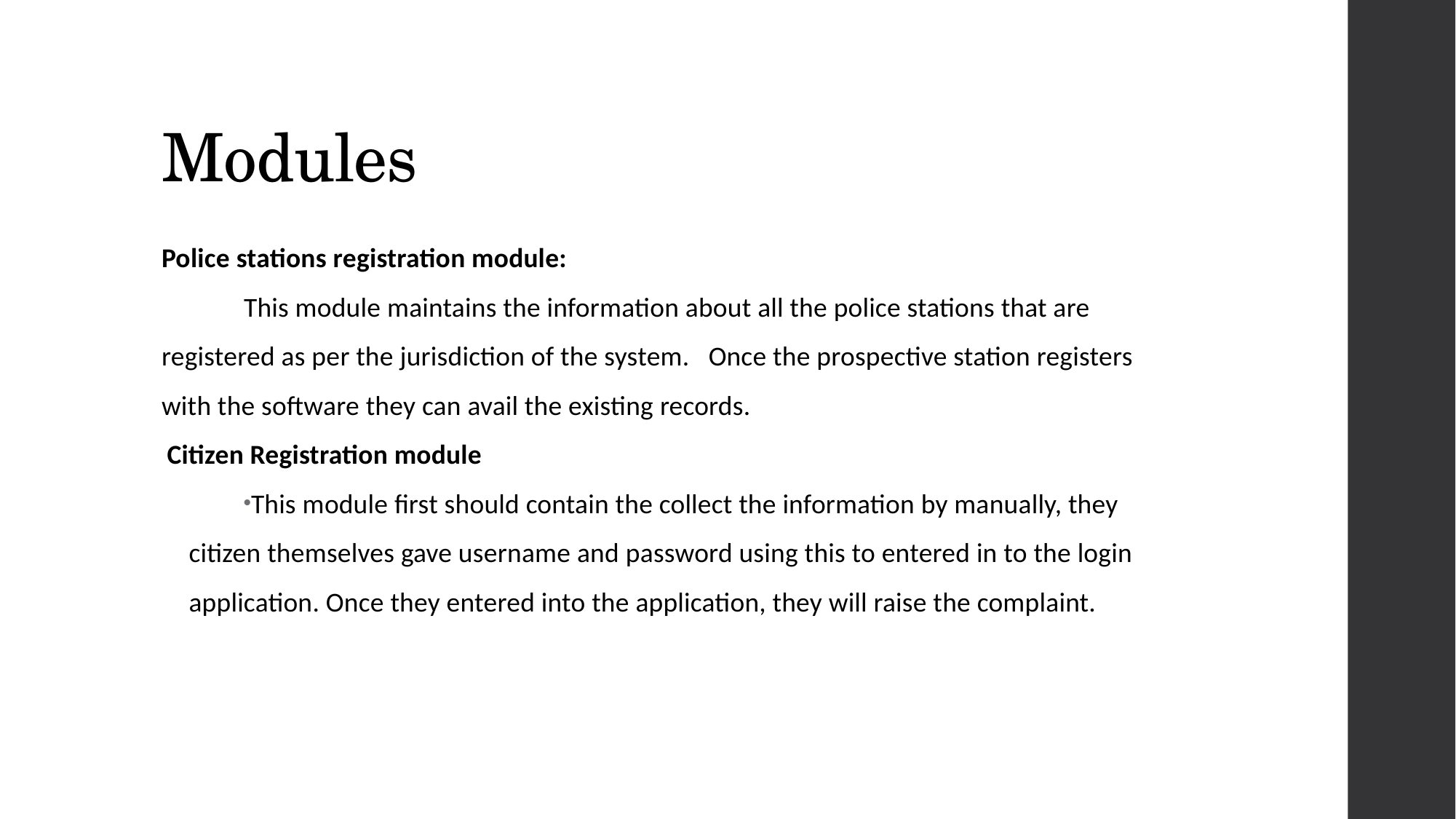

# Modules
Police stations registration module:
             This module maintains the information about all the police stations that are registered as per the jurisdiction of the system.   Once the prospective station registers with the software they can avail the existing records.
Citizen Registration module
This module first should contain the collect the information by manually, they citizen themselves gave username and password using this to entered in to the login application. Once they entered into the application, they will raise the complaint.